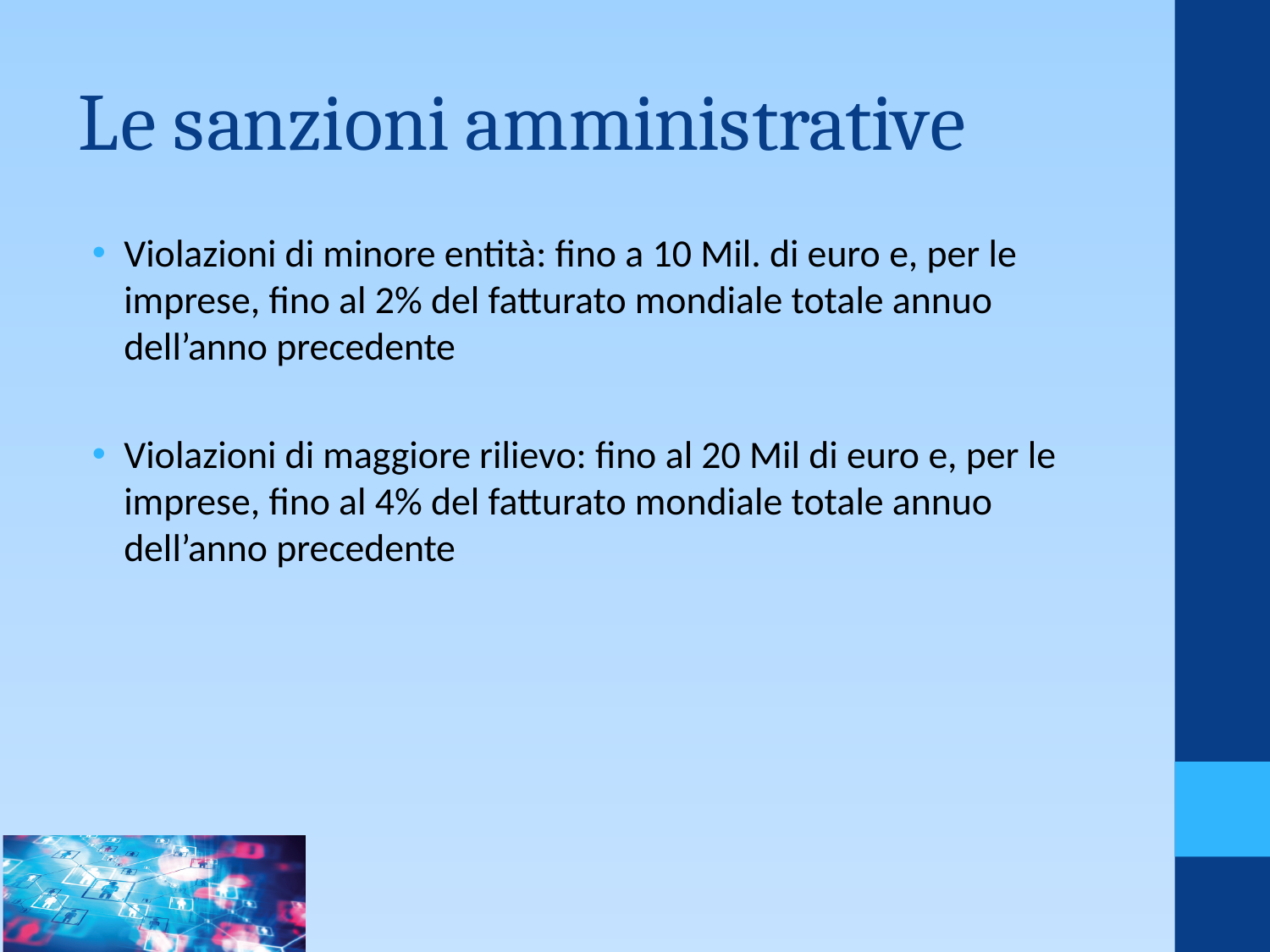

# Le sanzioni amministrative
Violazioni di minore entità: fino a 10 Mil. di euro e, per le imprese, fino al 2% del fatturato mondiale totale annuo dell’anno precedente

Violazioni di maggiore rilievo: fino al 20 Mil di euro e, per le imprese, fino al 4% del fatturato mondiale totale annuo dell’anno precedente